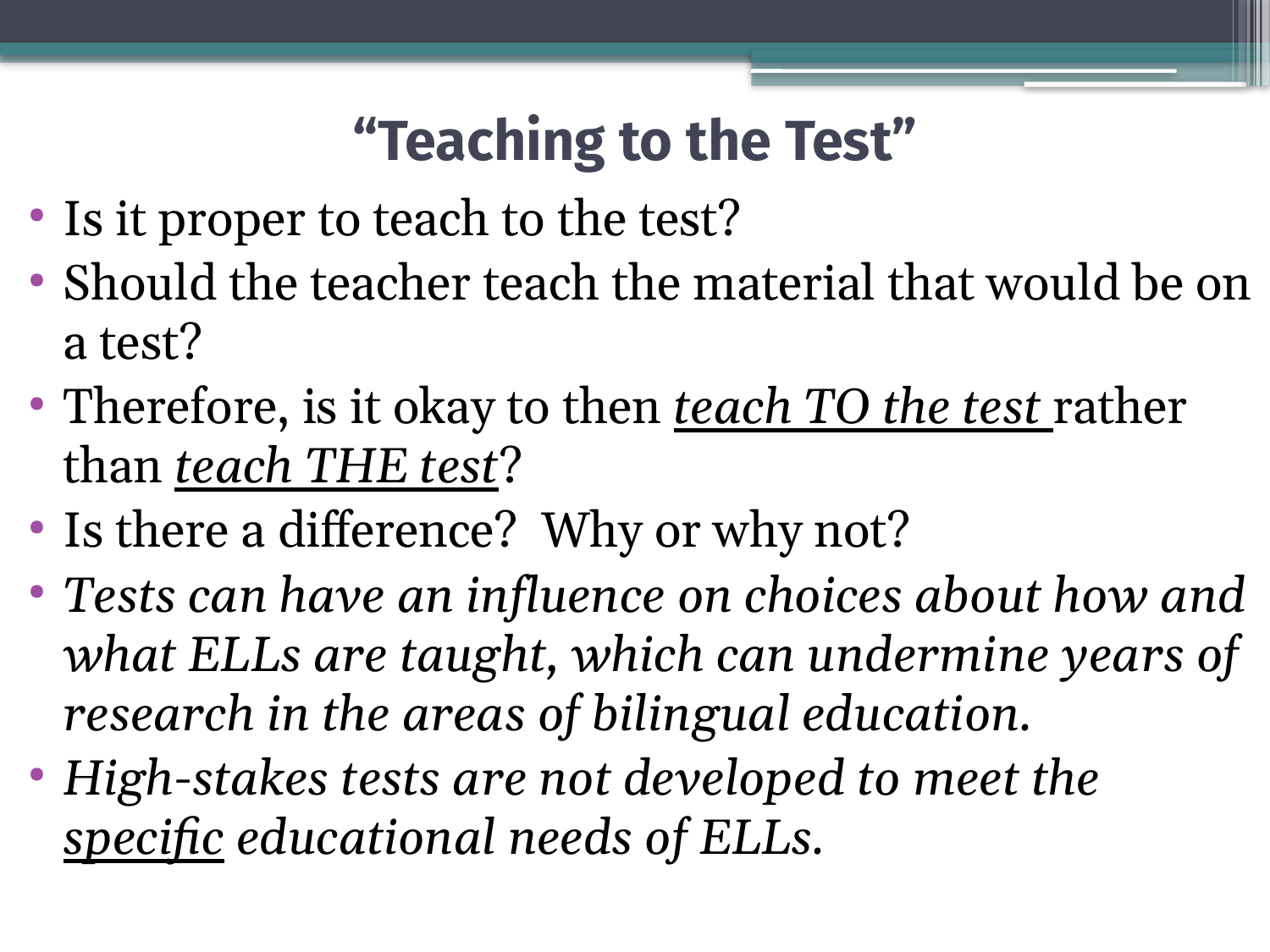

# “Teaching to the Test”
Is it proper to teach to the test?
Should the teacher teach the material that would be on a test?
Therefore, is it okay to then teach TO the test rather than teach THE test?
Is there a difference?  Why or why not?
Tests can have an influence on choices about how and what ELLs are taught, which can undermine years of research in the areas of bilingual education.
High-stakes tests are not developed to meet the specific educational needs of ELLs.